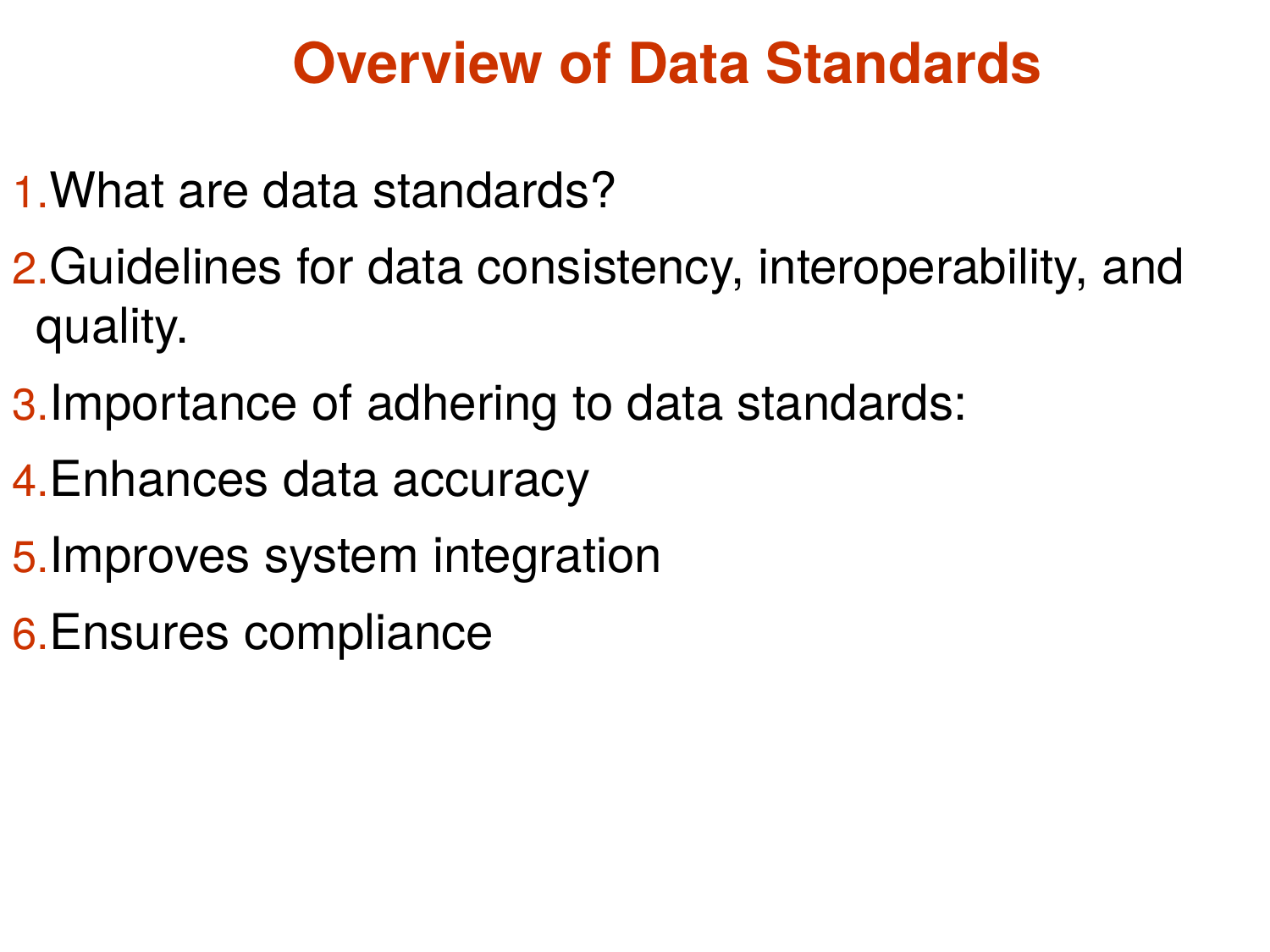

# Overview of Data Standards
What are data standards?
Guidelines for data consistency, interoperability, and quality.
Importance of adhering to data standards:
Enhances data accuracy
Improves system integration
Ensures compliance